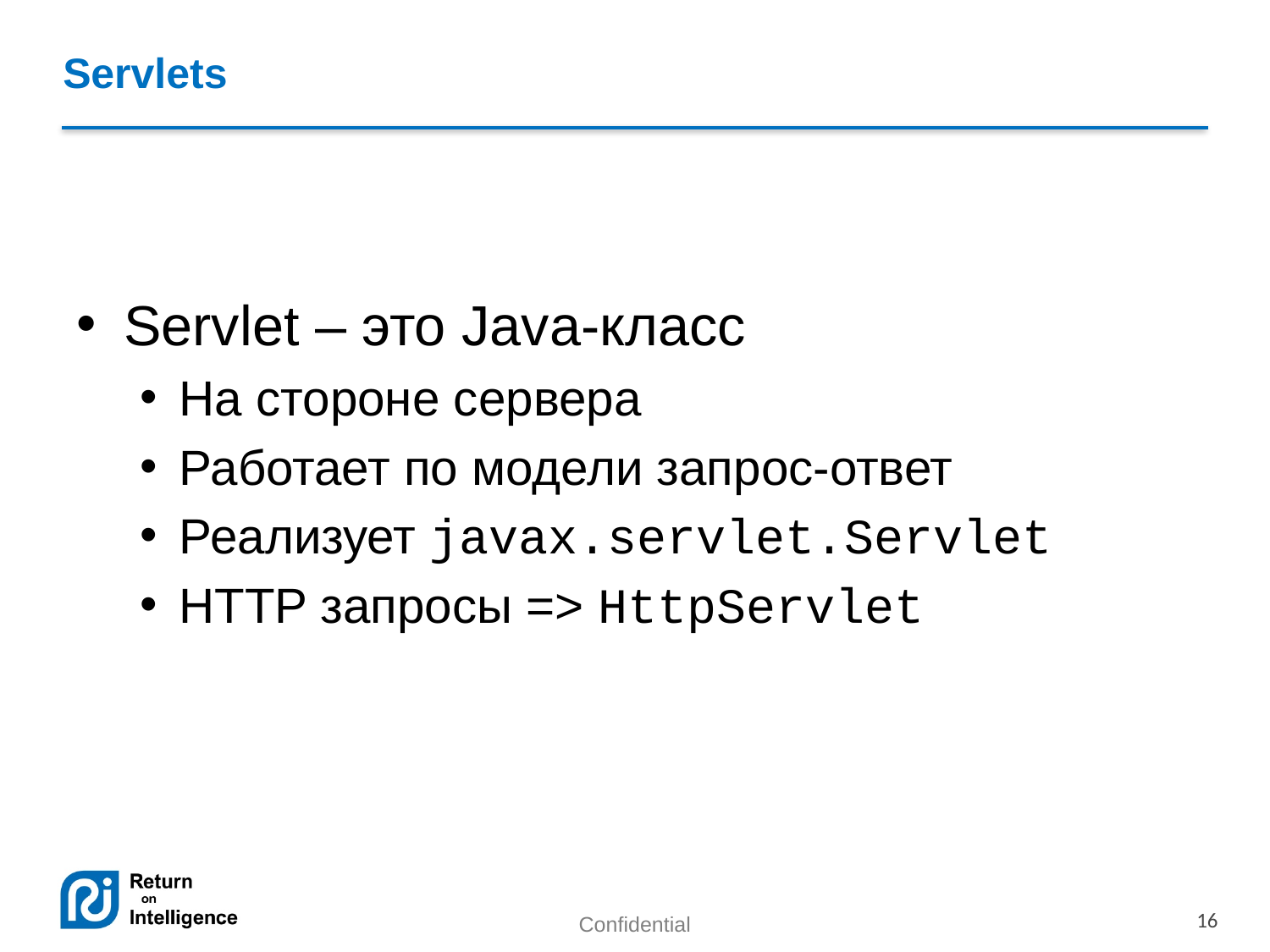

# Servlets
Servlet – это Java-класс
На стороне сервера
Работает по модели запрос-ответ
Реализует javax.servlet.Servlet
HTTP запросы => HttpServlet